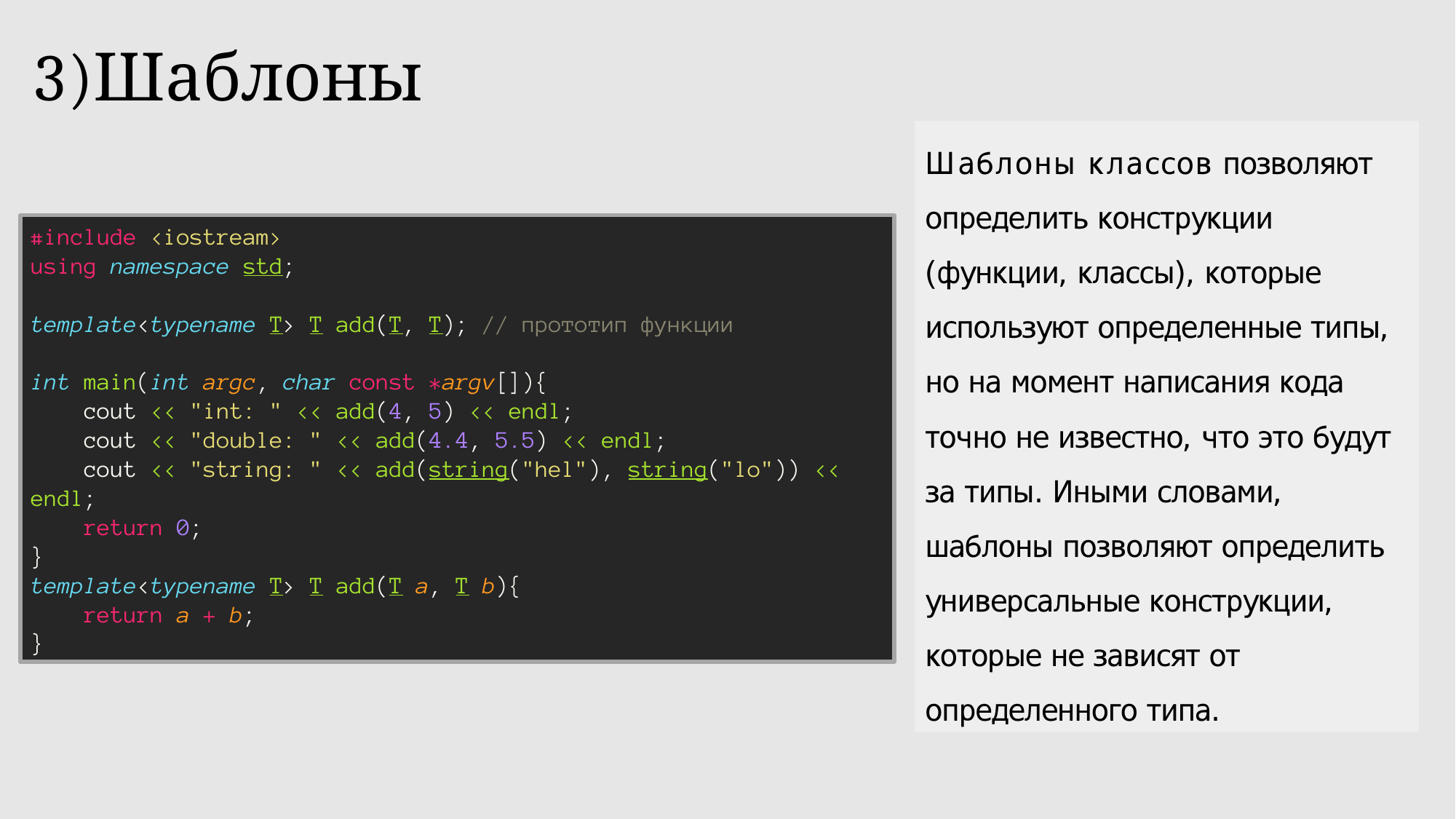

# 3)Шаблоны
Шаблоны классов позволяют определить конструкции (функции, классы), которые используют определенные типы, но на момент написания кода точно не известно, что это будут за типы. Иными словами, шаблоны позволяют определить универсальные конструкции, которые не зависят от определенного типа.
#include <iostream>
using namespace std;

template<typename T> T add(T, T); // прототип функции

int main(int argc, char const *argv[]){
    cout << "int: " << add(4, 5) << endl;
    cout << "double: " << add(4.4, 5.5) << endl;
    cout << "string: " << add(string("hel"), string("lo")) << endl;
    return 0;
}
template<typename T> T add(T a, T b){
    return a + b;
}